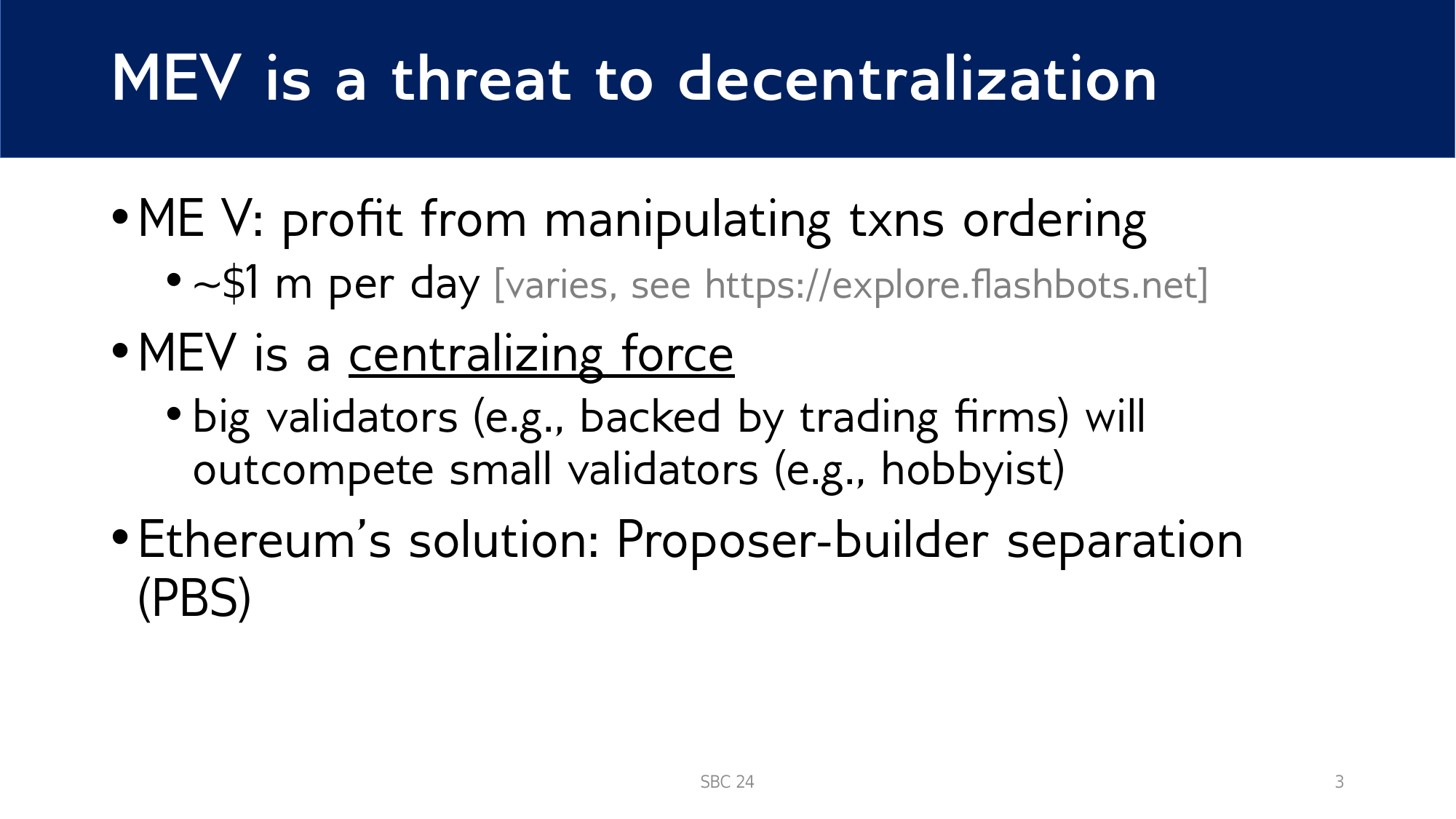

# MEV is a threat to decentralization
ME V: profit from manipulating txns ordering
~$1 m per day [varies, see https://explore.flashbots.net]
MEV is a centralizing force
big validators (e.g., backed by trading firms) will outcompete small validators (e.g., hobbyist)
Ethereum’s solution: Proposer-builder separation (PBS)
SBC 24
3